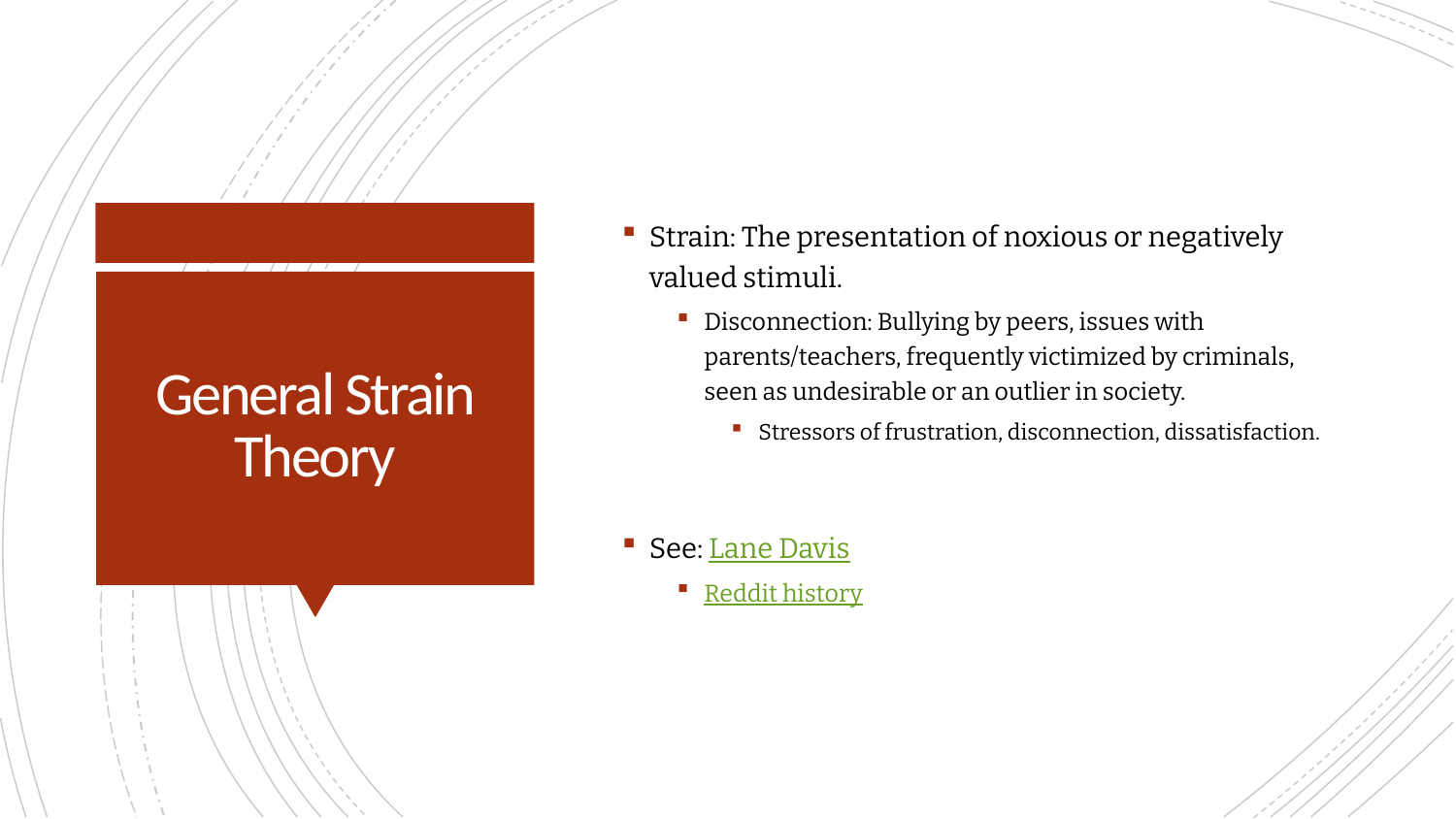

Strain: The presentation of noxious or negatively valued stimuli.
Disconnection: Bullying by peers, issues with parents/teachers, frequently victimized by criminals, seen as undesirable or an outlier in society.
Stressors of frustration, disconnection, dissatisfaction.

See: Lane Davis
Reddit history
# General Strain Theory